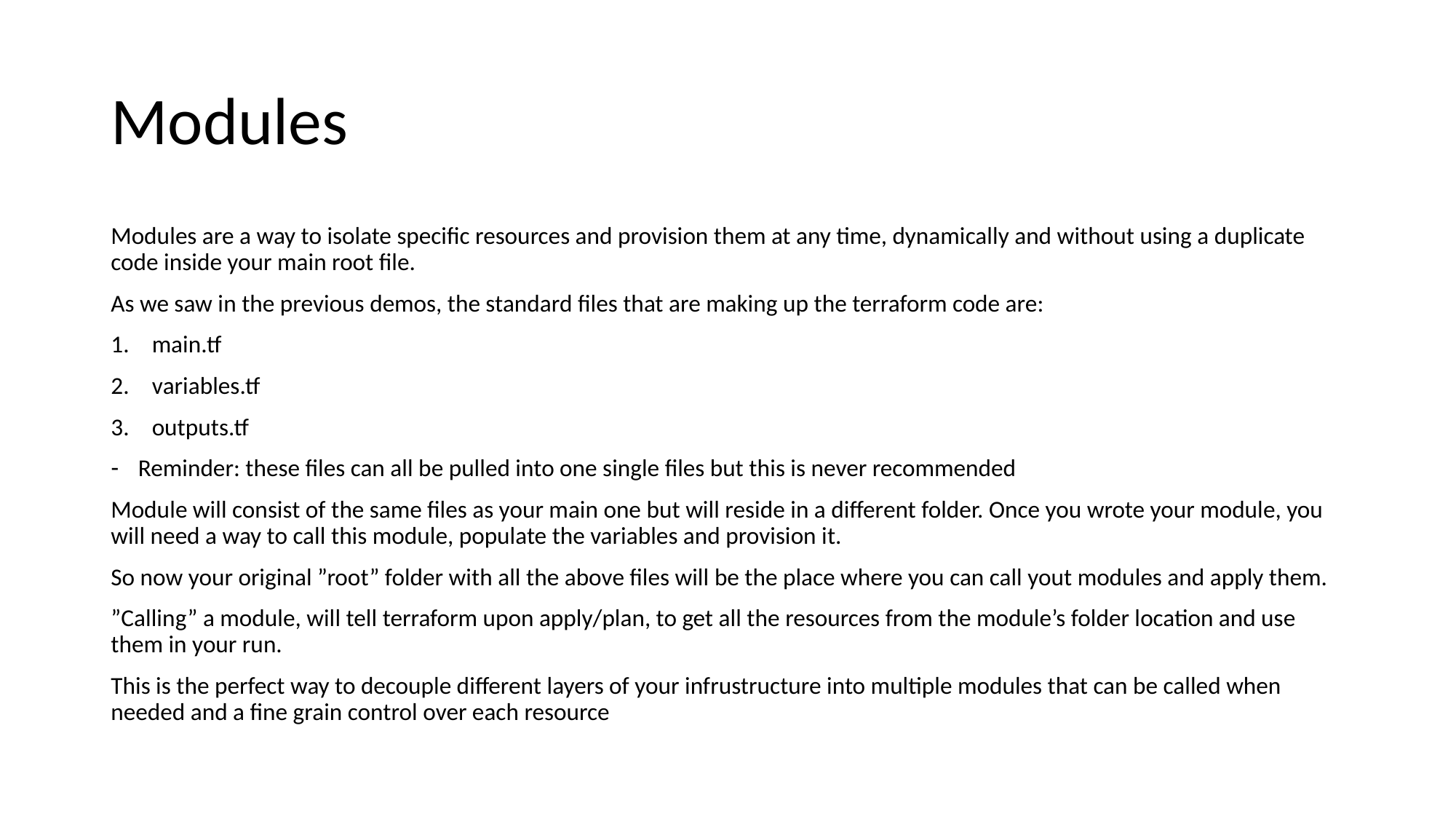

# Modules
Modules are a way to isolate specific resources and provision them at any time, dynamically and without using a duplicate code inside your main root file.
As we saw in the previous demos, the standard files that are making up the terraform code are:
main.tf
variables.tf
outputs.tf
Reminder: these files can all be pulled into one single files but this is never recommended
Module will consist of the same files as your main one but will reside in a different folder. Once you wrote your module, you will need a way to call this module, populate the variables and provision it.
So now your original ”root” folder with all the above files will be the place where you can call yout modules and apply them.
”Calling” a module, will tell terraform upon apply/plan, to get all the resources from the module’s folder location and use them in your run.
This is the perfect way to decouple different layers of your infrustructure into multiple modules that can be called when needed and a fine grain control over each resource